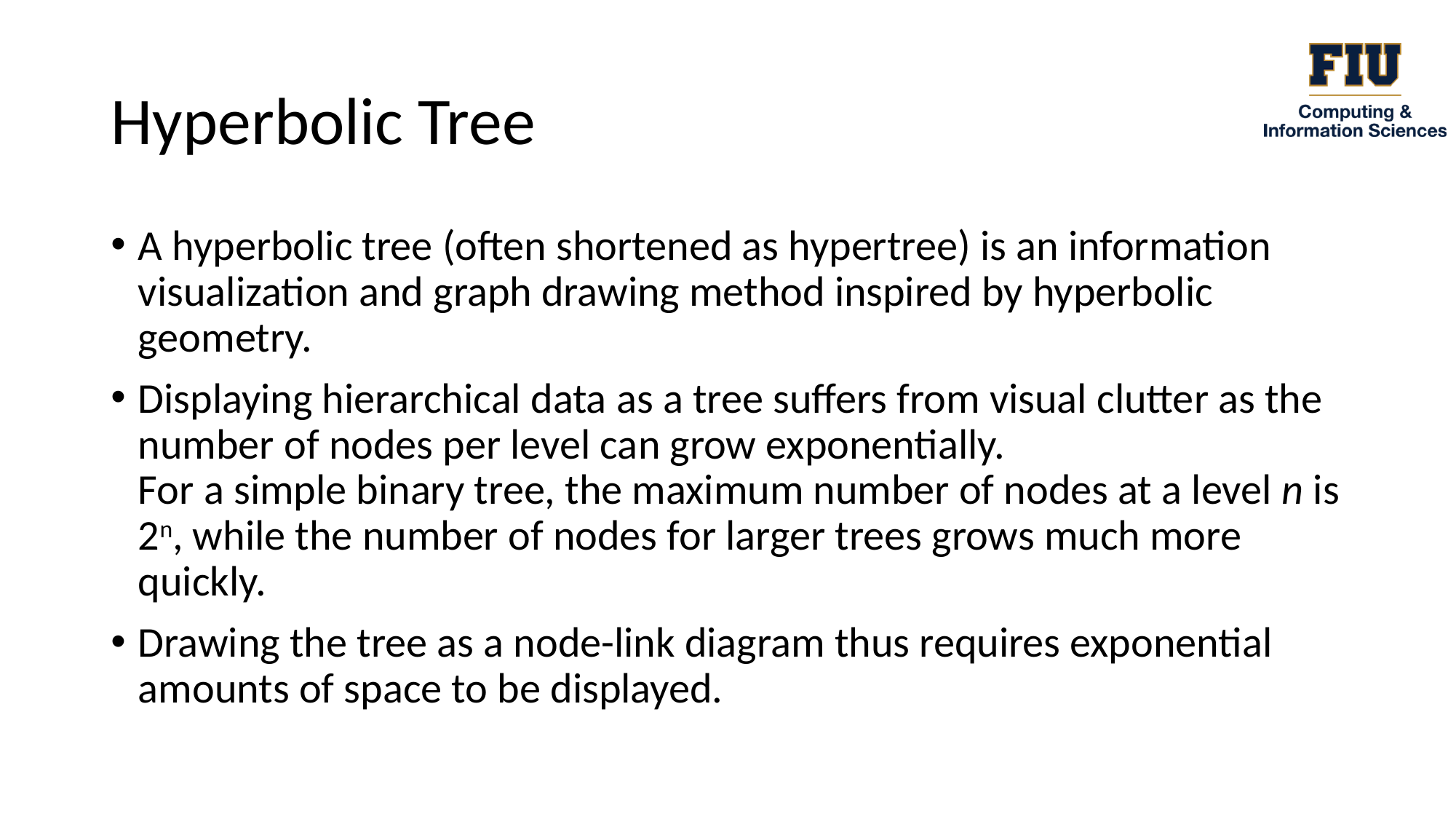

# Hyperbolic Tree
A hyperbolic tree (often shortened as hypertree) is an information visualization and graph drawing method inspired by hyperbolic geometry.
Displaying hierarchical data as a tree suffers from visual clutter as the number of nodes per level can grow exponentially.
For a simple binary tree, the maximum number of nodes at a level n is 2n, while the number of nodes for larger trees grows much more quickly.
Drawing the tree as a node-link diagram thus requires exponential amounts of space to be displayed.